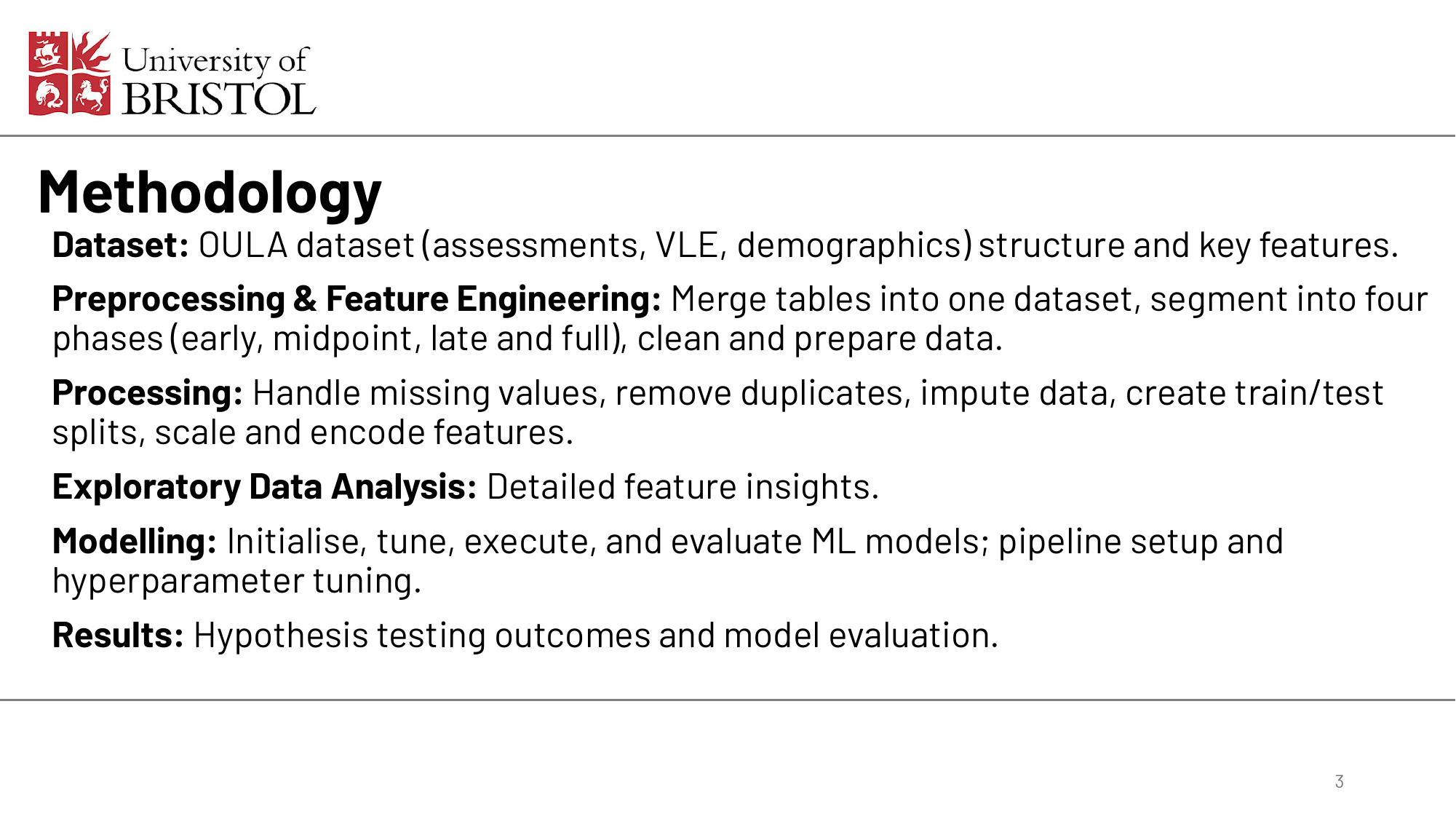

# Methodology
Dataset: OULA dataset (assessments, VLE, demographics) structure and key features.
Preprocessing & Feature Engineering: Merge tables into one dataset, segment into four phases (early, midpoint, late and full), clean and prepare data.
Processing: Handle missing values, remove duplicates, impute data, create train/test splits, scale and encode features.
Exploratory Data Analysis: Detailed feature insights.
Modelling: Initialise, tune, execute, and evaluate ML models; pipeline setup and hyperparameter tuning.
Results: Hypothesis testing outcomes and model evaluation.
3